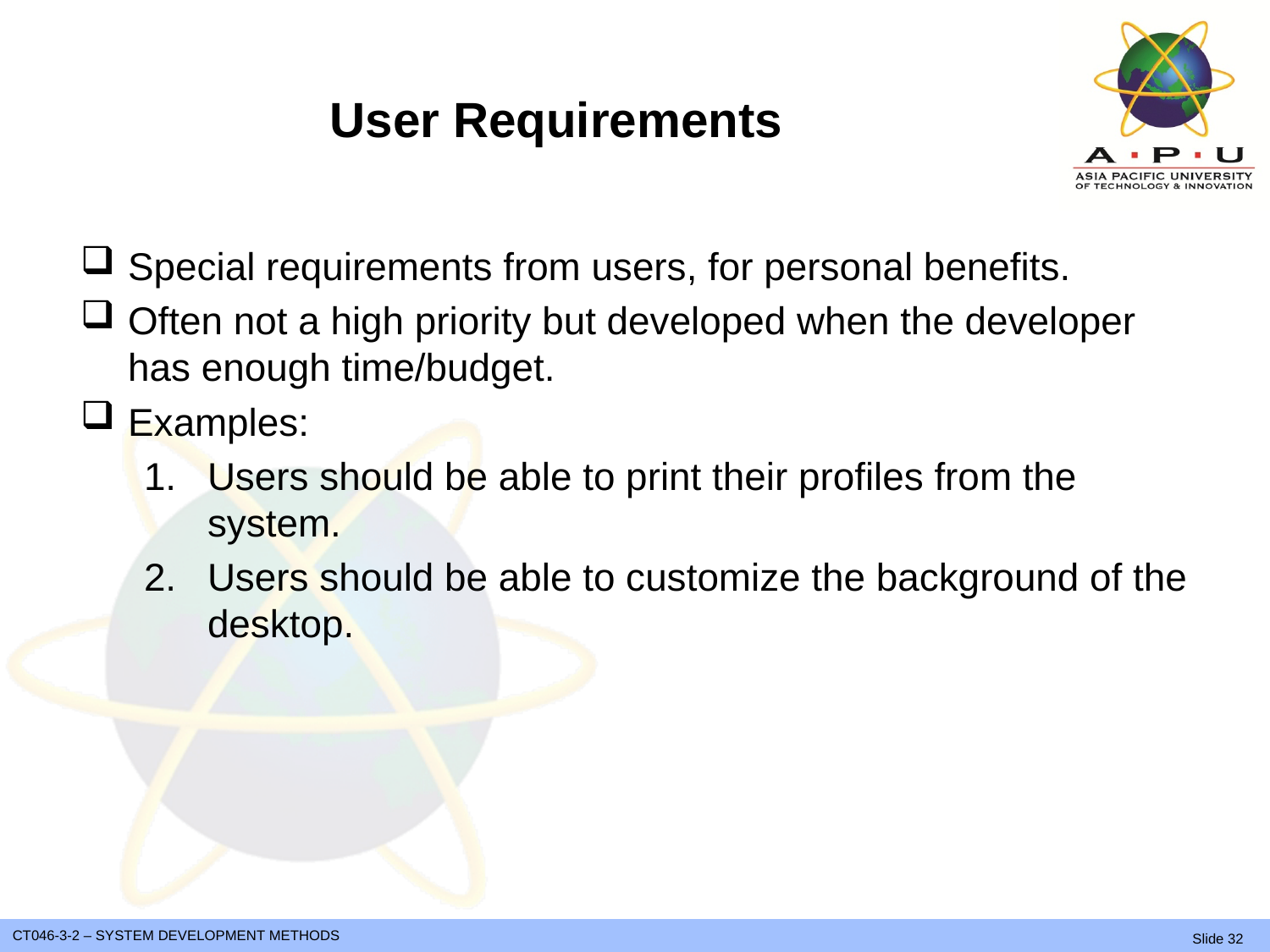

# User Requirements
Special requirements from users, for personal benefits.
Often not a high priority but developed when the developer has enough time/budget.
Examples:
Users should be able to print their profiles from the system.
Users should be able to customize the background of the desktop.